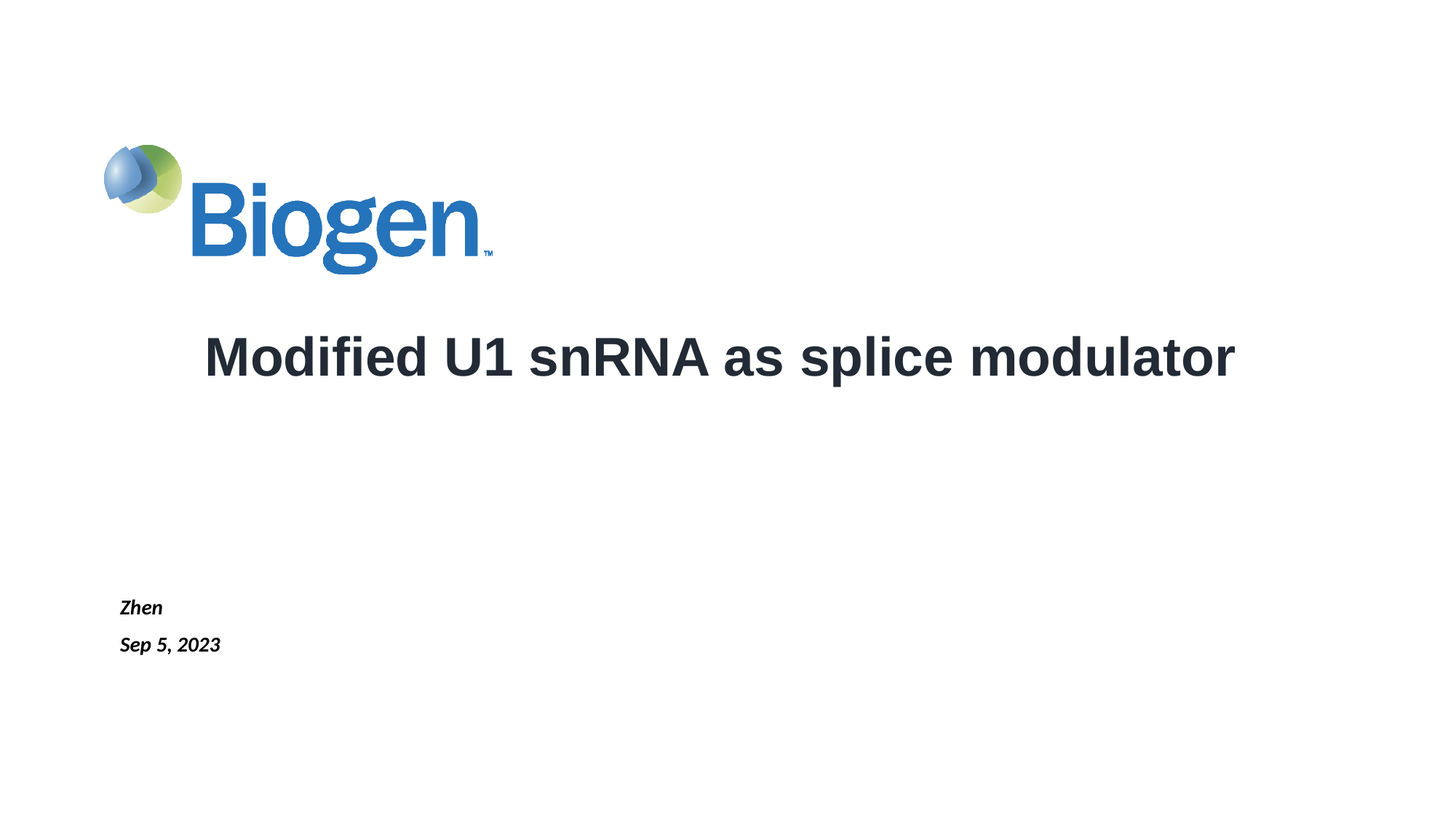

Modified U1 snRNA as splice modulator
Zhen
Sep 5, 2023